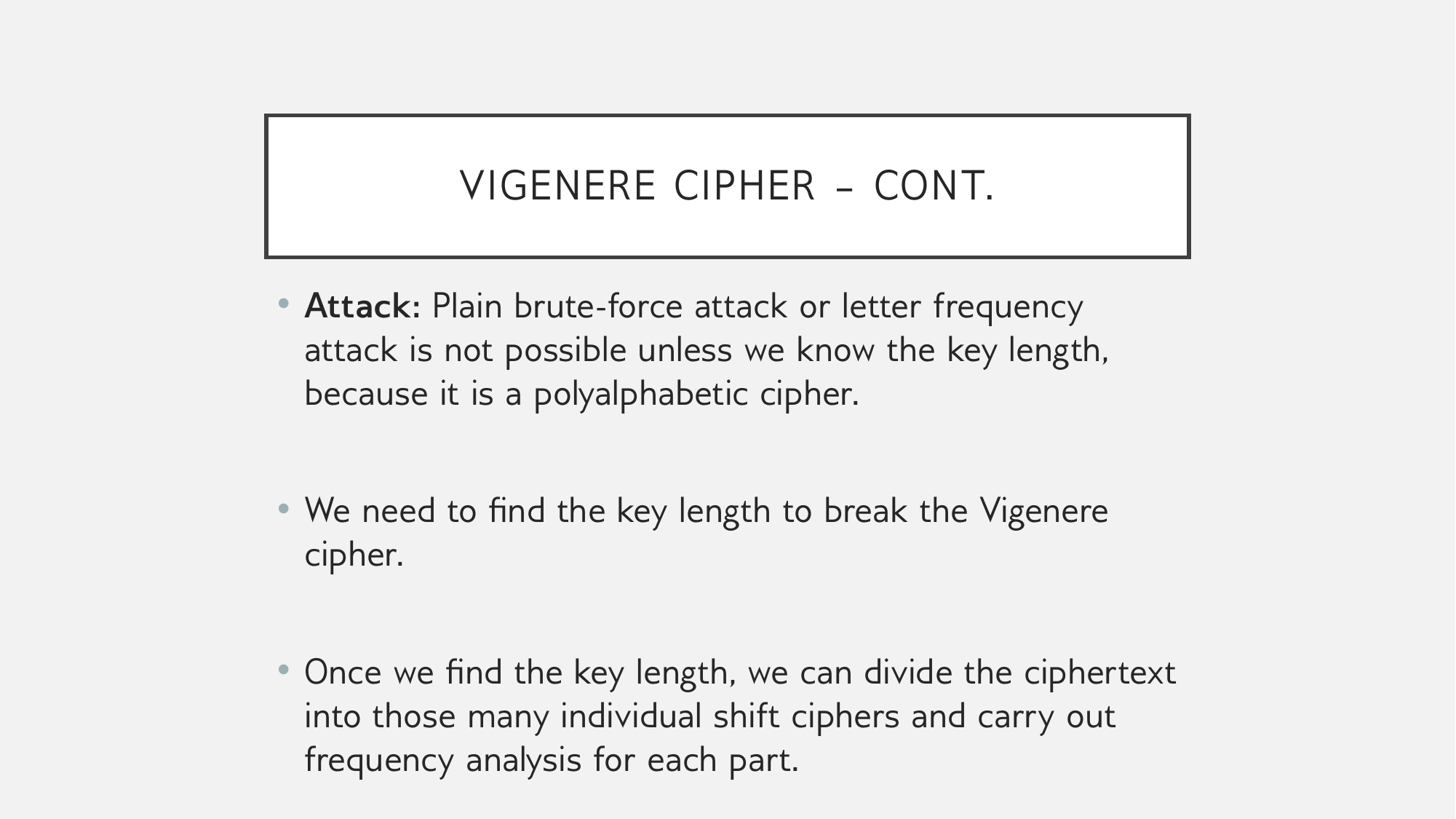

# vigenere cipher – cont.

Attack: Plain brute-force attack or letter frequency attack is not possible unless we know the key length, because it is a polyalphabetic cipher.

We need to find the key length to break the Vigenere cipher.

Once we find the key length, we can divide the ciphertext into those many individual shift ciphers and carry out frequency analysis for each part.